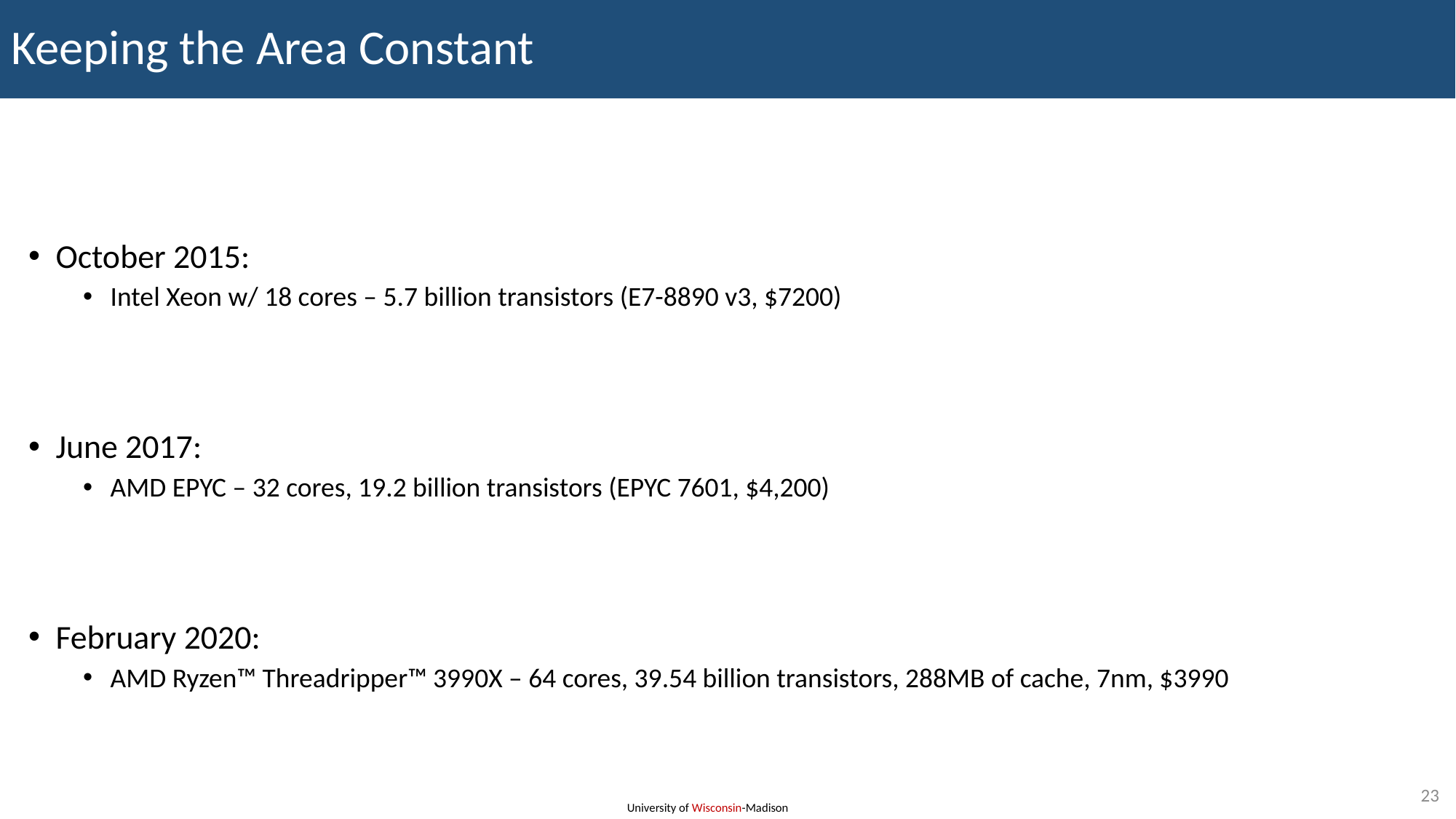

# Keeping the Area Constant

October 2015:
Intel Xeon w/ 18 cores – 5.7 billion transistors (E7-8890 v3, $7200)

June 2017:
AMD EPYC – 32 cores, 19.2 billion transistors (EPYC 7601, $4,200)

February 2020:
AMD Ryzen™ Threadripper™ 3990X – 64 cores, 39.54 billion transistors, 288MB of cache, 7nm, $3990
23